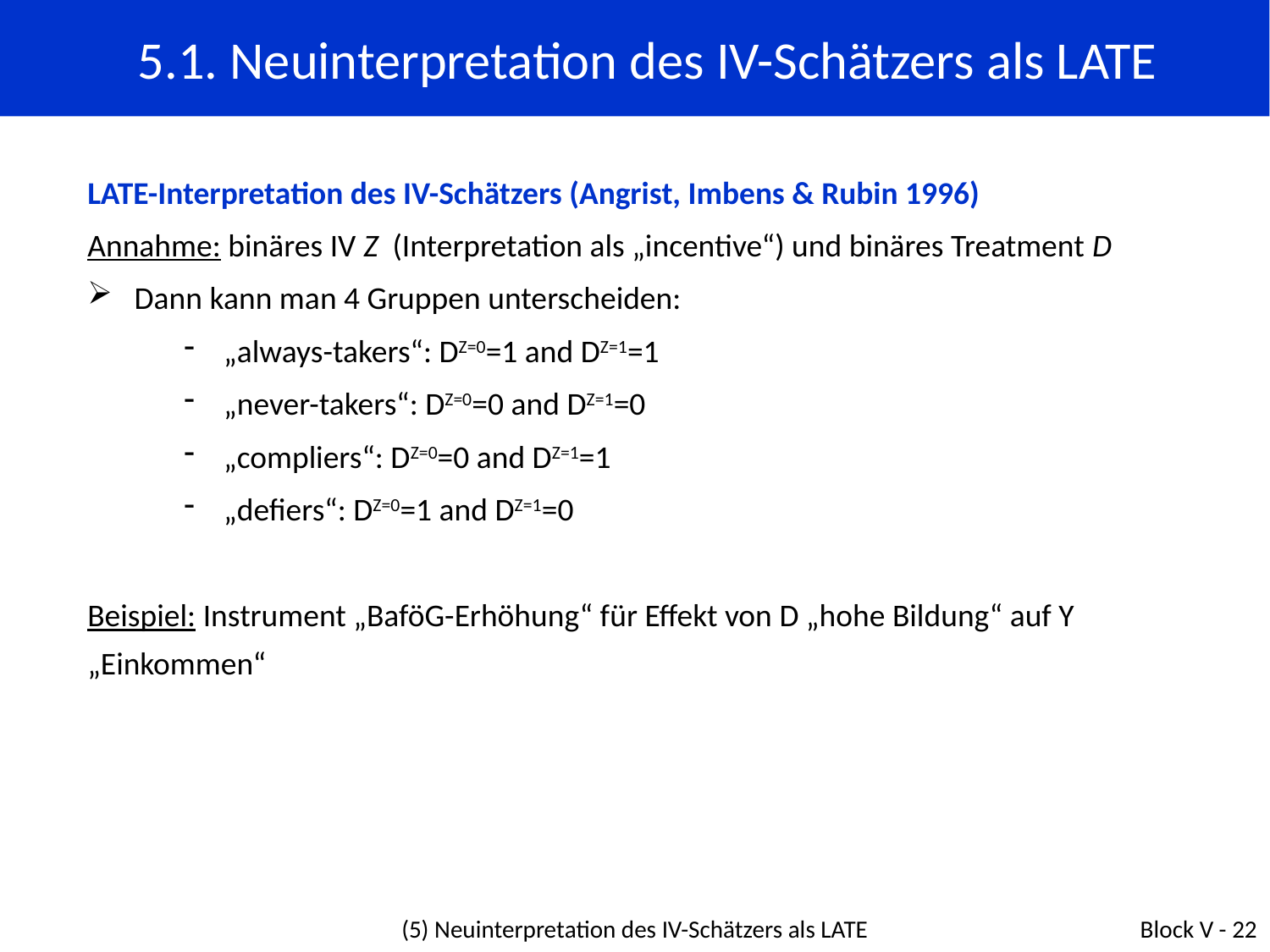

5.1. Neuinterpretation des IV-Schätzers als LATE
LATE-Interpretation des IV-Schätzers (Angrist, Imbens & Rubin 1996)
Annahme: binäres IV Z  (Interpretation als „incentive“) und binäres Treatment D
 Dann kann man 4 Gruppen unterscheiden:
„always-takers“: DZ=0=1 and DZ=1=1
„never-takers“: DZ=0=0 and DZ=1=0
„compliers“: DZ=0=0 and DZ=1=1
„defiers“: DZ=0=1 and DZ=1=0

Beispiel: Instrument „BaföG-Erhöhung“ für Effekt von D „hohe Bildung“ auf Y „Einkommen“
(5) Neuinterpretation des IV-Schätzers als LATE
Block V - 22